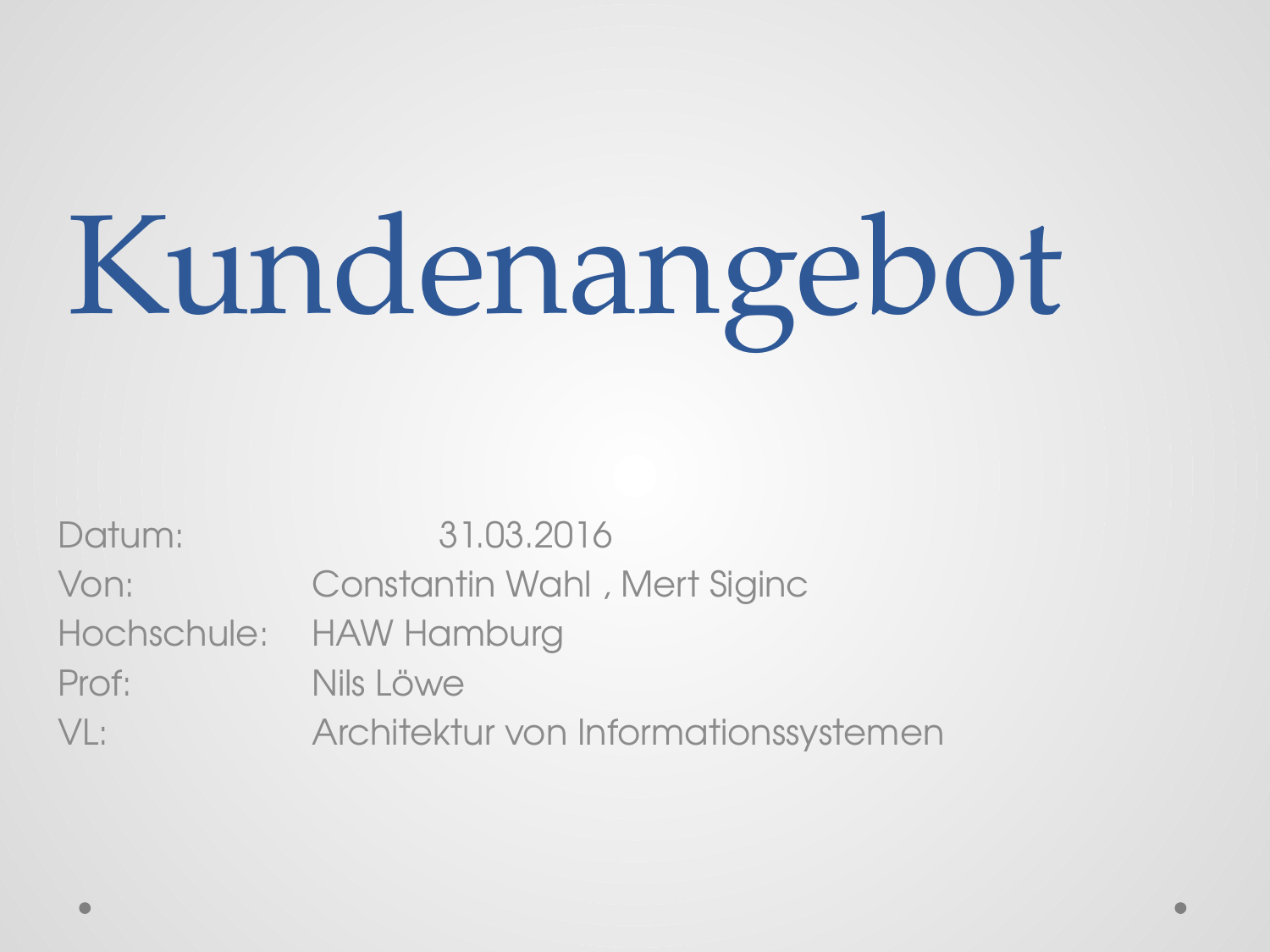

# Kundenangebot
Datum:		31.03.2016
Von: 		Constantin Wahl , Mert Siginc
Hochschule:	HAW Hamburg
Prof:		Nils Löwe
VL:		Architektur von Informationssystemen